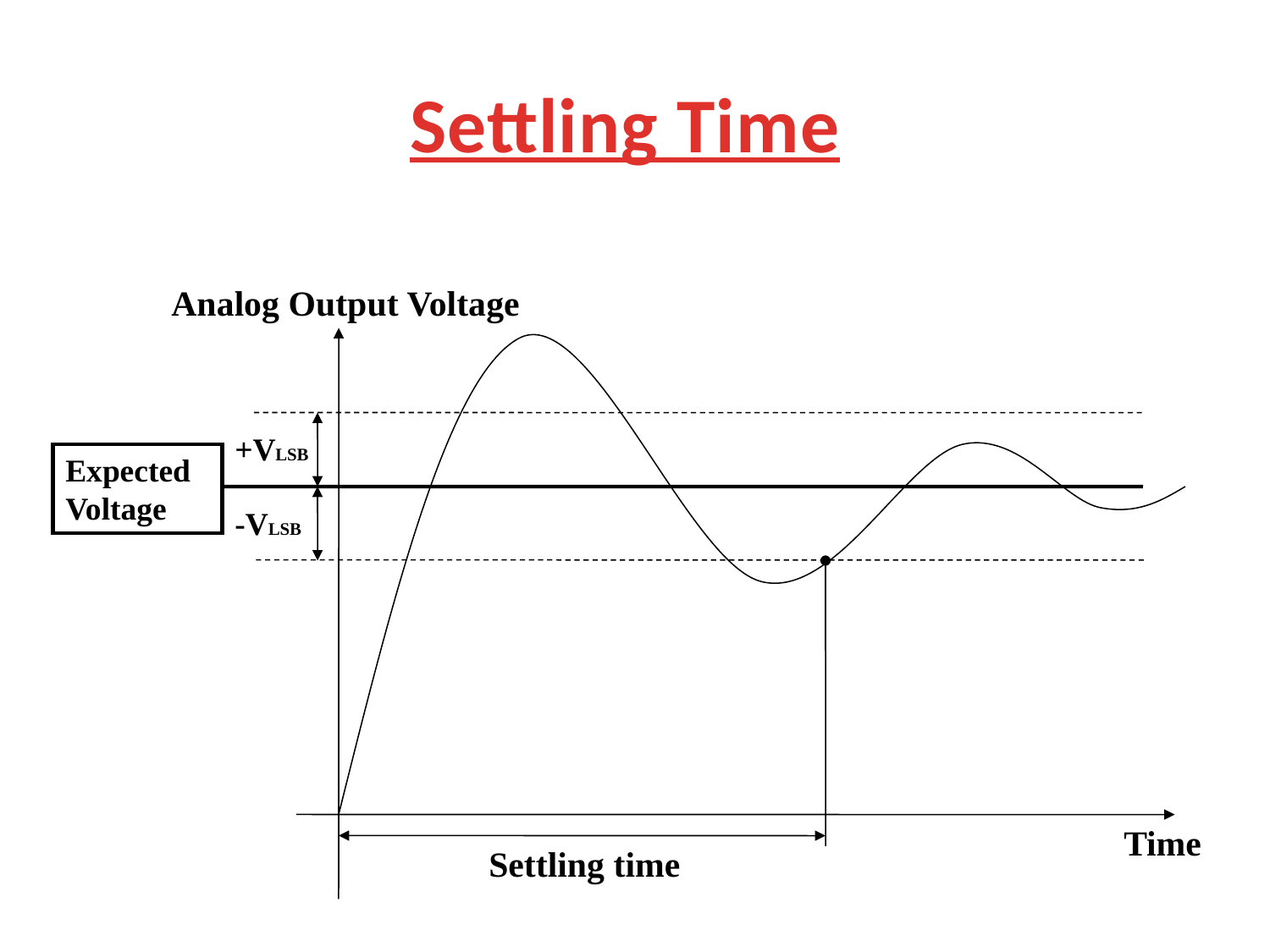

# Settling Time
Analog Output Voltage

+VLSB
Expected Voltage

-VLSB

Time

Settling time